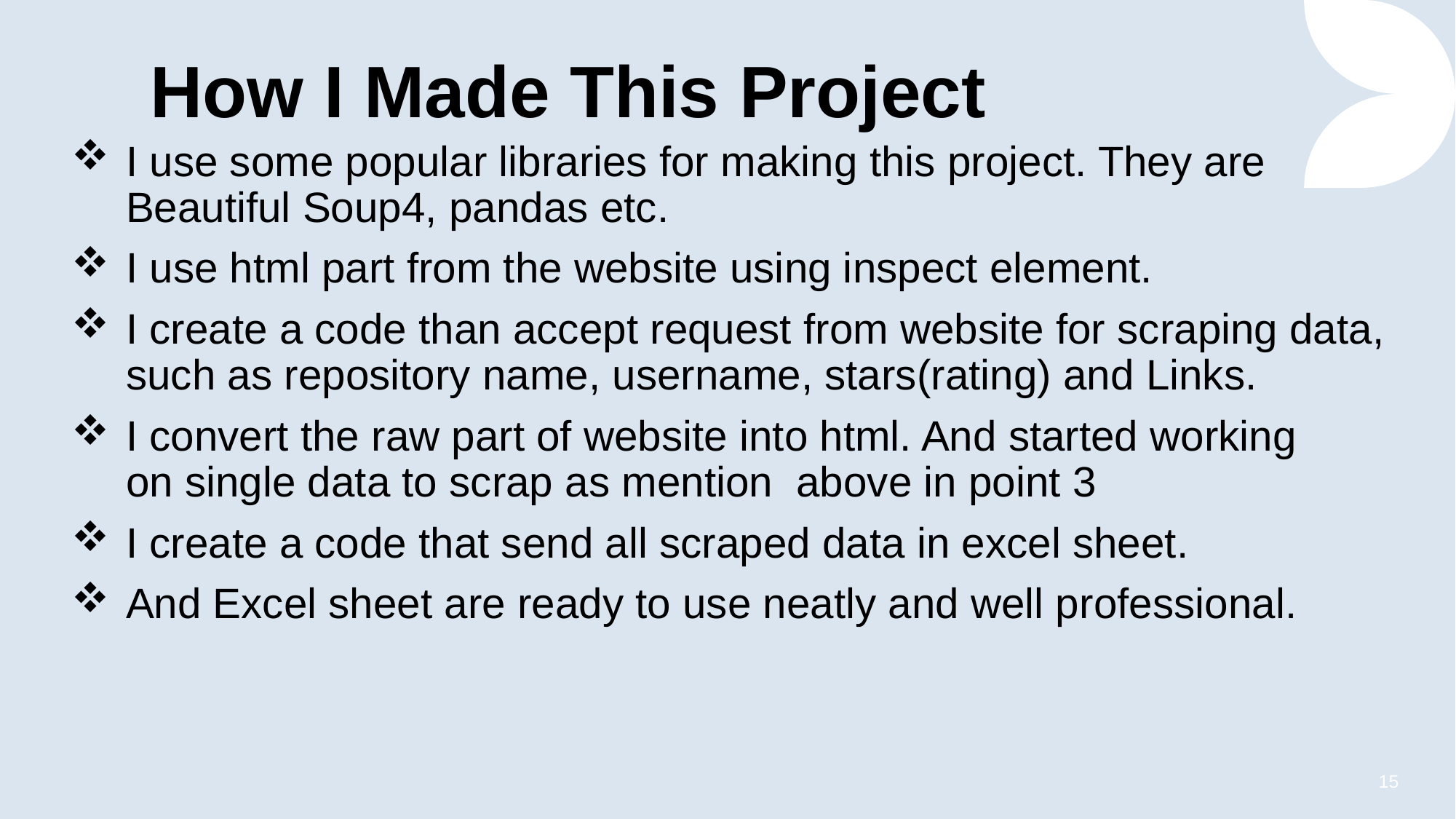

# How I Made This Project
I use some popular libraries for making this project. They are Beautiful Soup4, pandas etc.
I use html part from the website using inspect element.
I create a code than accept request from website for scraping data, such as repository name, username, stars(rating) and Links.
I convert the raw part of website into html. And started working on single data to scrap as mention  above in point 3
I create a code that send all scraped data in excel sheet.
And Excel sheet are ready to use neatly and well professional.
15